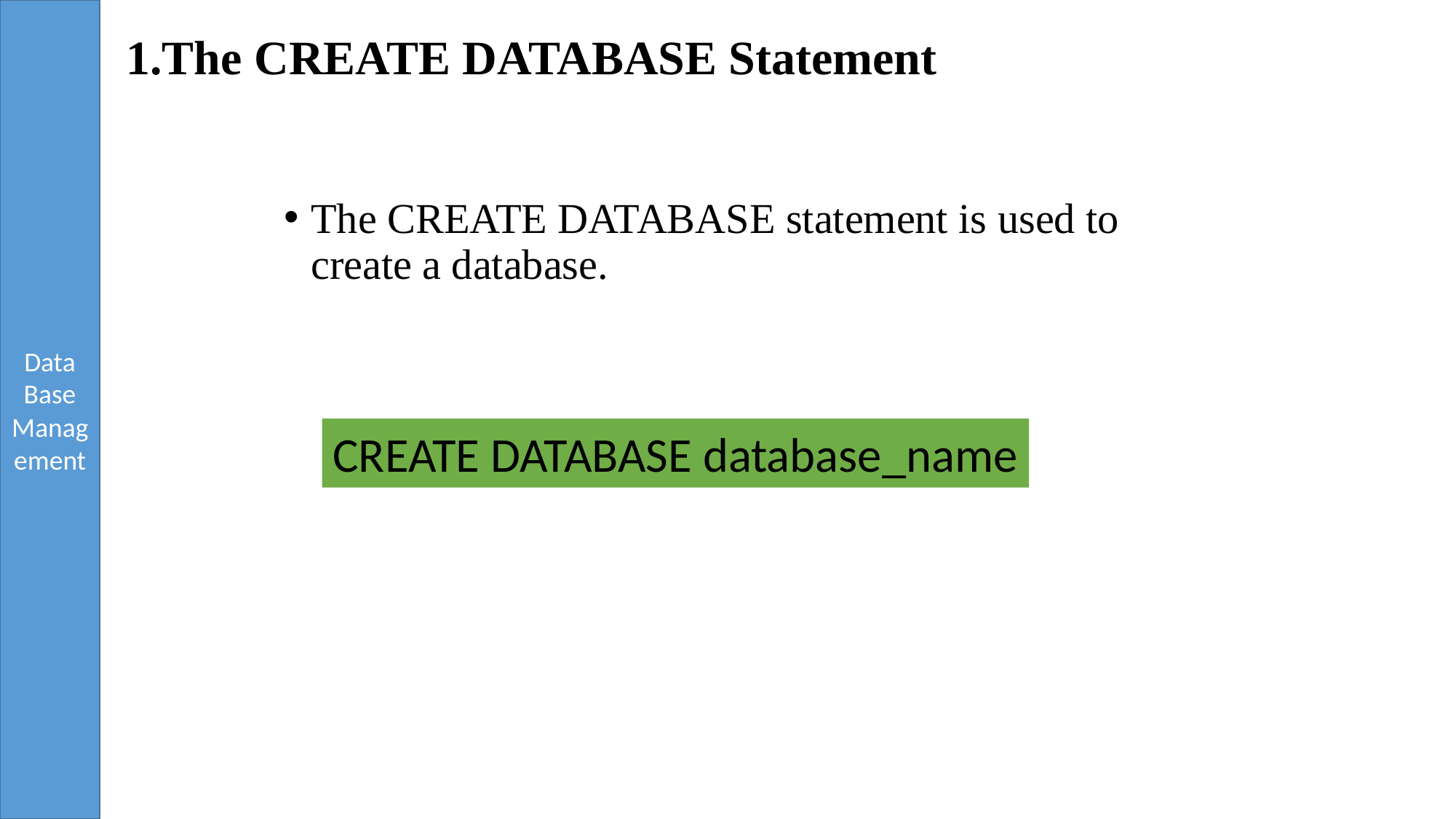

# 1.The CREATE DATABASE Statement
The CREATE DATABASE statement is used to create a database.

CREATE DATABASE database_name